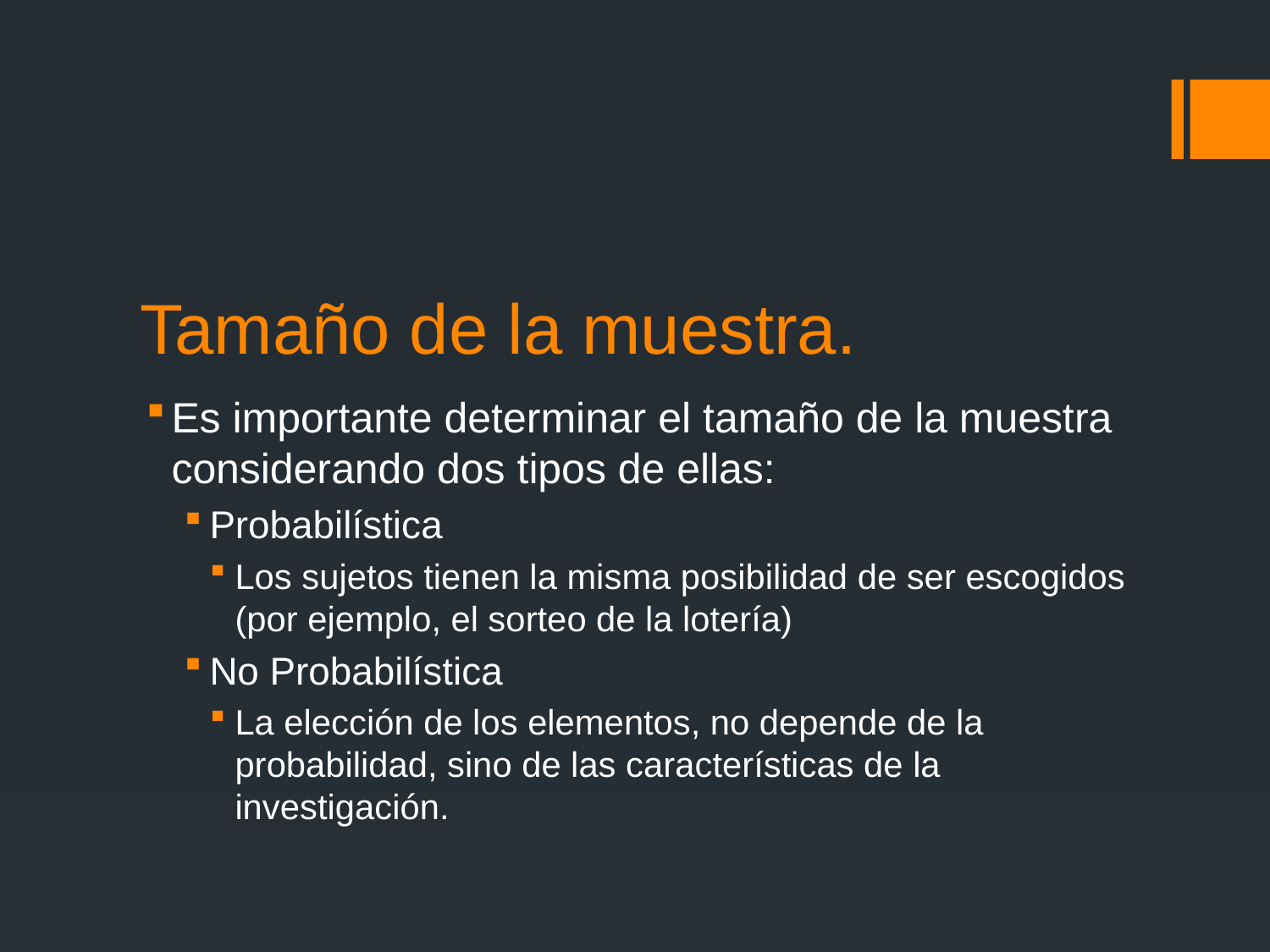

# Tamaño de la muestra.
Es importante determinar el tamaño de la muestra considerando dos tipos de ellas:
Probabilística
Los sujetos tienen la misma posibilidad de ser escogidos (por ejemplo, el sorteo de la lotería)
No Probabilística
La elección de los elementos, no depende de la probabilidad, sino de las características de la investigación.